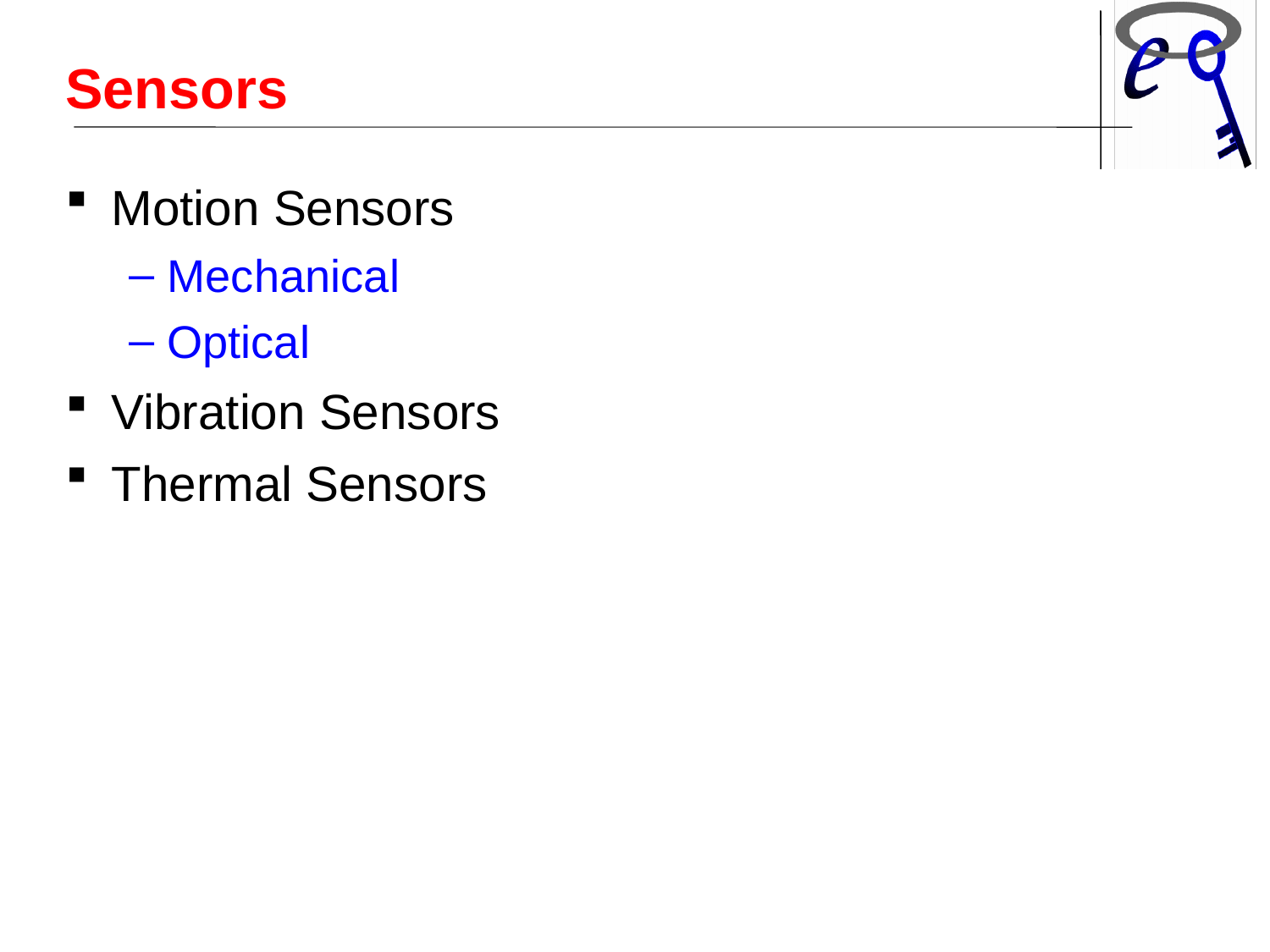

Sensors
Motion Sensors
Mechanical
Optical
Vibration Sensors
Thermal Sensors